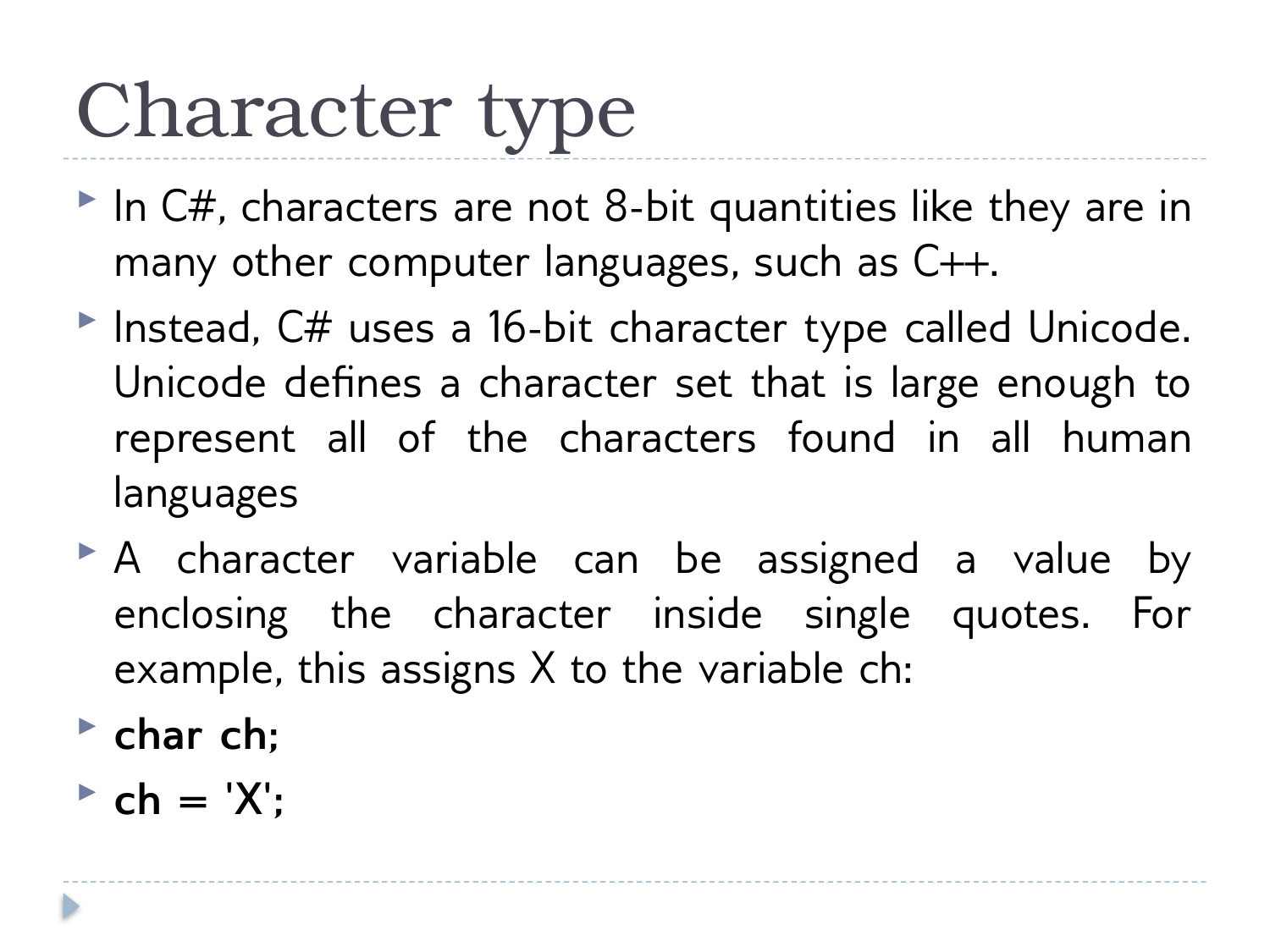

# Character type
In C#, characters are not 8-bit quantities like they are in many other computer languages, such as C++.
Instead, C# uses a 16-bit character type called Unicode. Unicode defines a character set that is large enough to represent all of the characters found in all human languages
A character variable can be assigned a value by enclosing the character inside single quotes. For example, this assigns X to the variable ch:
char ch;
ch = 'X';